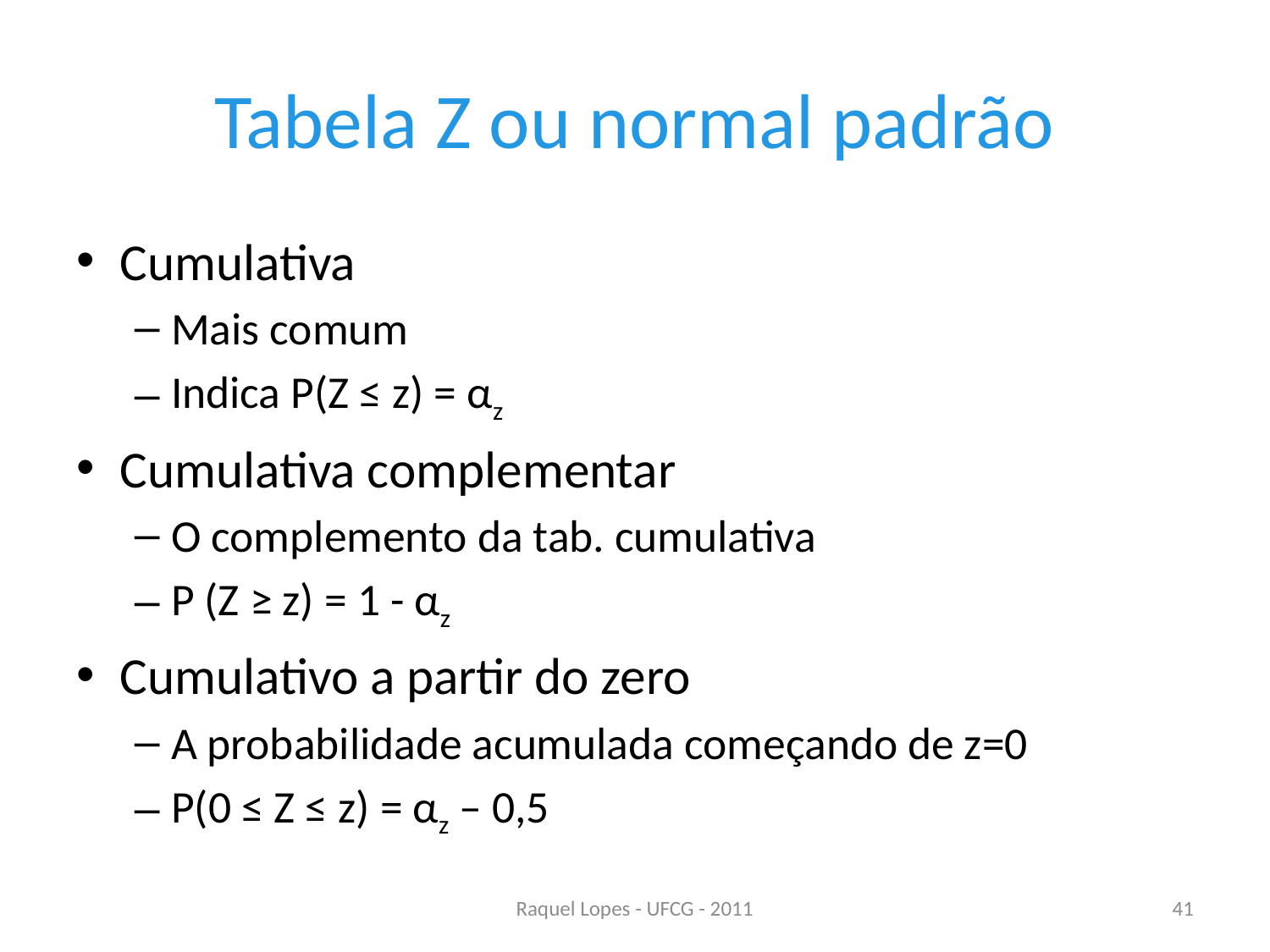

# Tabela Z ou normal padrão
Cumulativa
Mais comum
Indica P(Z ≤ z) = αz
Cumulativa complementar
O complemento da tab. cumulativa
P (Z ≥ z) = 1 - αz
Cumulativo a partir do zero
A probabilidade acumulada começando de z=0
P(0 ≤ Z ≤ z) = αz – 0,5

Raquel Lopes - UFCG - 2011
41